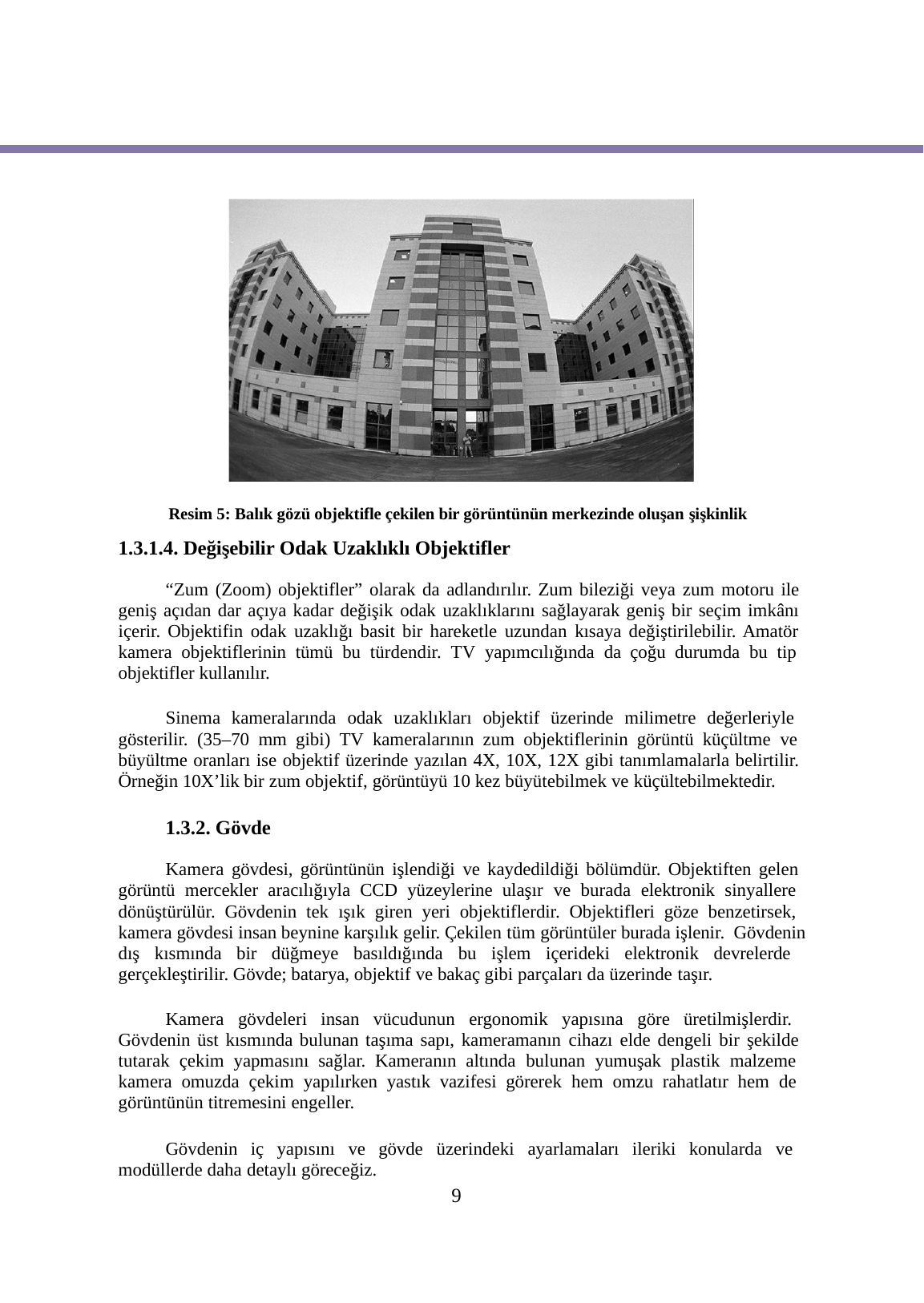

Resim 5: Balık gözü objektifle çekilen bir görüntünün merkezinde oluşan şişkinlik
1.3.1.4. Değişebilir Odak Uzaklıklı Objektifler

“Zum (Zoom) objektifler” olarak da adlandırılır. Zum bileziği veya zum motoru ile  geniş açıdan dar açıya kadar değişik odak uzaklıklarını sağlayarak geniş bir seçim imkânı  içerir. Objektifin odak uzaklığı basit bir hareketle uzundan kısaya değiştirilebilir. Amatör  kamera objektiflerinin tümü bu türdendir. TV yapımcılığında da çoğu durumda bu tip  objektifler kullanılır.

Sinema kameralarında odak uzaklıkları objektif üzerinde milimetre değerleriyle  gösterilir. (35–70 mm gibi) TV kameralarının zum objektiflerinin görüntü küçültme ve  büyültme oranları ise objektif üzerinde yazılan 4X, 10X, 12X gibi tanımlamalarla belirtilir.  Örneğin 10X’lik bir zum objektif, görüntüyü 10 kez büyütebilmek ve küçültebilmektedir.

1.3.2. Gövde

Kamera gövdesi, görüntünün işlendiği ve kaydedildiği bölümdür. Objektiften gelen  görüntü mercekler aracılığıyla CCD yüzeylerine ulaşır ve burada elektronik sinyallere  dönüştürülür. Gövdenin tek ışık giren yeri objektiflerdir. Objektifleri göze benzetirsek,  kamera gövdesi insan beynine karşılık gelir. Çekilen tüm görüntüler burada işlenir.  Gövdenin dış kısmında bir düğmeye basıldığında bu işlem içerideki elektronik devrelerde  gerçekleştirilir. Gövde; batarya, objektif ve bakaç gibi parçaları da üzerinde taşır.

Kamera gövdeleri insan vücudunun ergonomik yapısına göre üretilmişlerdir.  Gövdenin üst kısmında bulunan taşıma sapı, kameramanın cihazı elde dengeli bir şekilde  tutarak çekim yapmasını sağlar. Kameranın altında bulunan yumuşak plastik malzeme  kamera omuzda çekim yapılırken yastık vazifesi görerek hem omzu rahatlatır hem de  görüntünün titremesini engeller.

Gövdenin iç yapısını ve gövde üzerindeki ayarlamaları ileriki konularda ve  modüllerde daha detaylı göreceğiz.
9